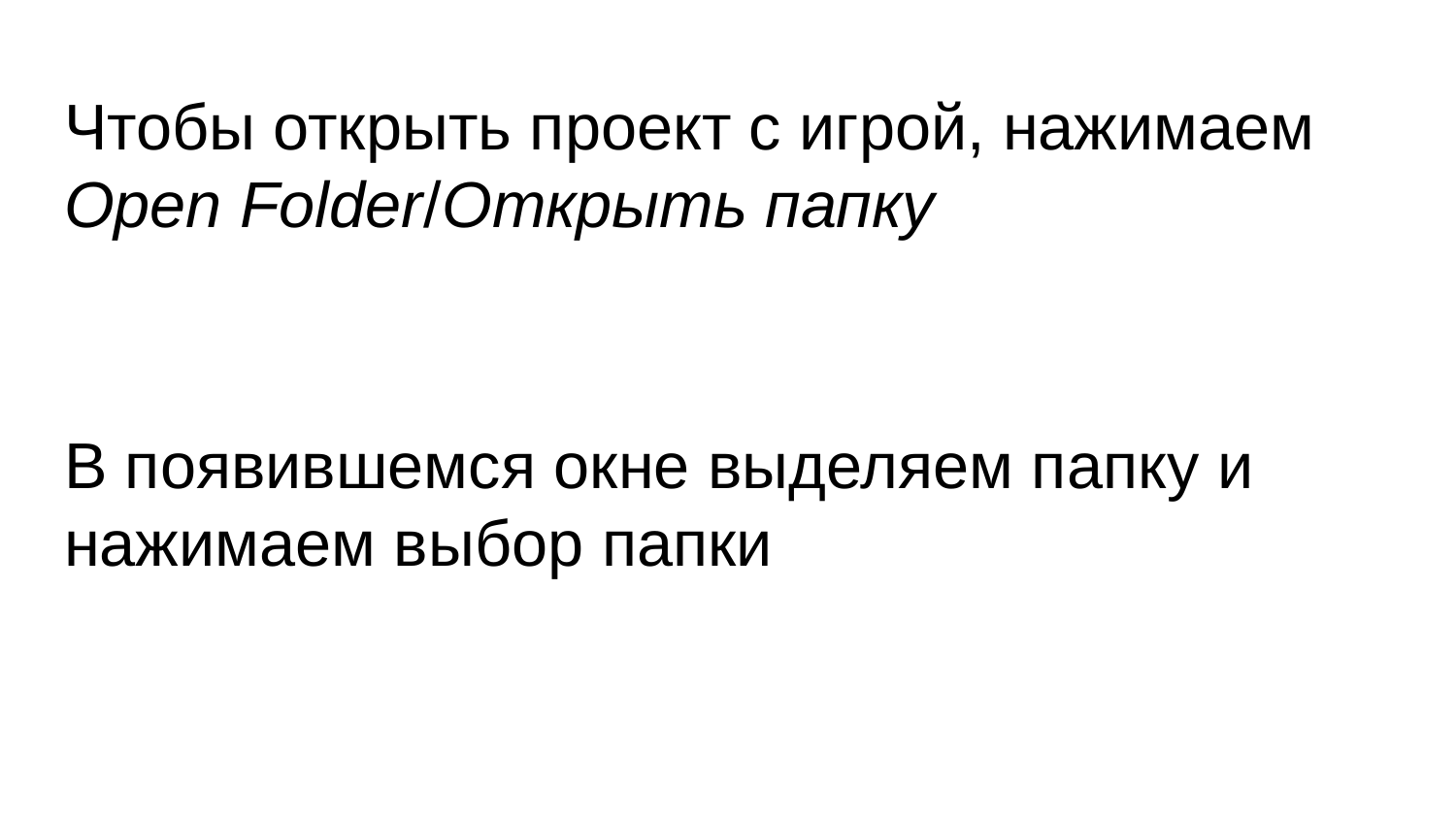

# Чтобы открыть проект с игрой, нажимаем Open Folder/Открыть папку
В появившемся окне выделяем папку и нажимаем выбор папки